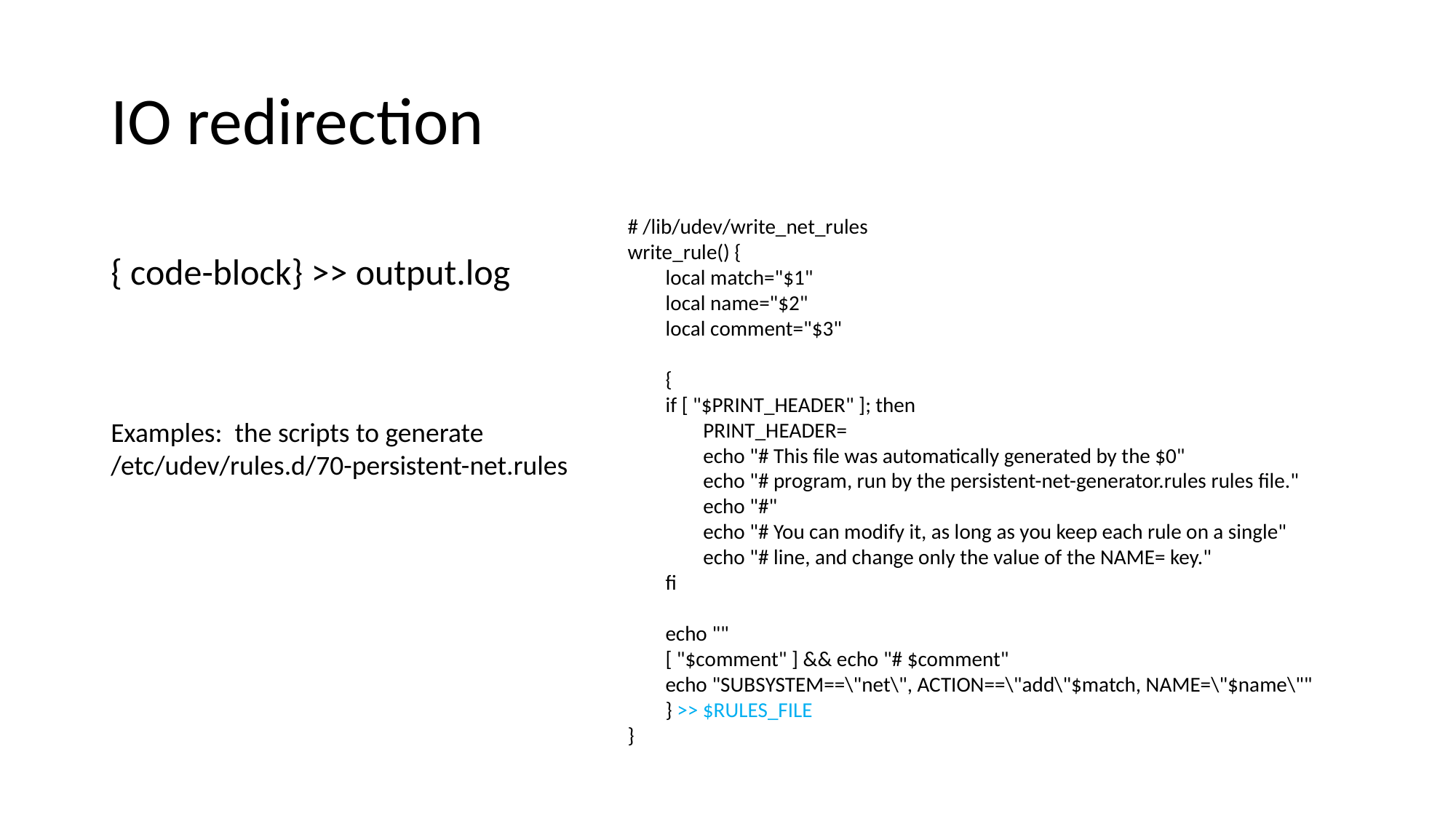

# IO redirection
# /lib/udev/write_net_rules
write_rule() {
        local match="$1"
        local name="$2"
        local comment="$3"

        {
        if [ "$PRINT_HEADER" ]; then
                PRINT_HEADER=
                echo "# This file was automatically generated by the $0"
                echo "# program, run by the persistent-net-generator.rules rules file."
                echo "#"
                echo "# You can modify it, as long as you keep each rule on a single"
                echo "# line, and change only the value of the NAME= key."
        fi

        echo ""
        [ "$comment" ] && echo "# $comment"
        echo "SUBSYSTEM==\"net\", ACTION==\"add\"$match, NAME=\"$name\""
        } >> $RULES_FILE
}
{ code-block} >> output.log

Examples:  the scripts to generate
/etc/udev/rules.d/70-persistent-net.rules